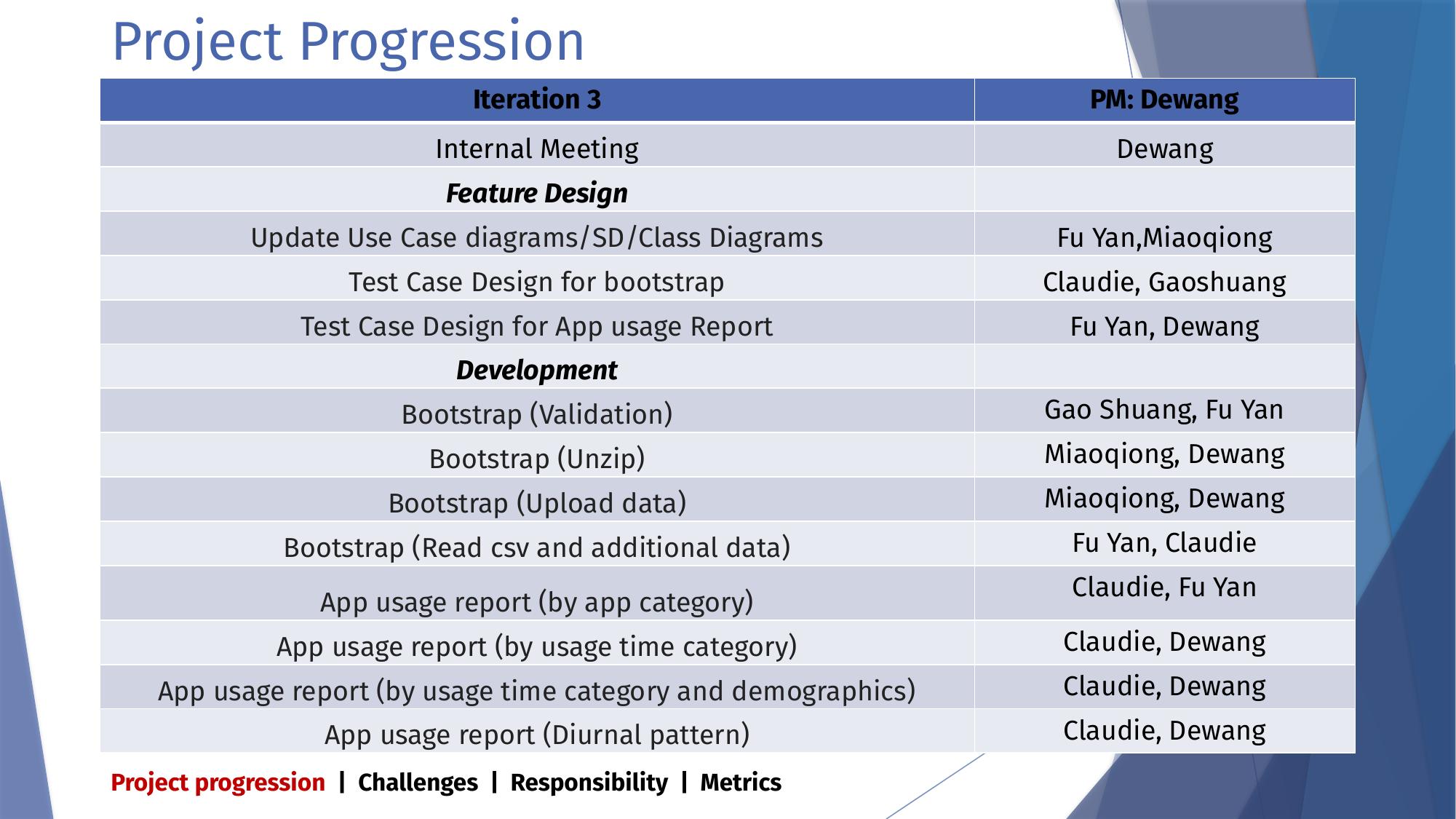

# Project Progression
| Iteration 3 | PM: Dewang |
| --- | --- |
| Internal Meeting | Dewang |
| Feature Design |  |
| Update Use Case diagrams/SD/Class Diagrams | Fu Yan,Miaoqiong |
| Test Case Design for bootstrap | Claudie, Gaoshuang |
| Test Case Design for App usage Report | Fu Yan, Dewang |
| Development |  |
| Bootstrap (Validation) | Gao Shuang, Fu Yan |
| Bootstrap (Unzip) | Miaoqiong, Dewang |
| Bootstrap (Upload data) | Miaoqiong, Dewang |
| Bootstrap (Read csv and additional data) | Fu Yan, Claudie |
| App usage report (by app category) | Claudie, Fu Yan |
| App usage report (by usage time category) | Claudie, Dewang |
| App usage report (by usage time category and demographics) | Claudie, Dewang |
| App usage report (Diurnal pattern) | Claudie, Dewang |
Project progression  |  Challenges  |  Responsibility  |  Metrics